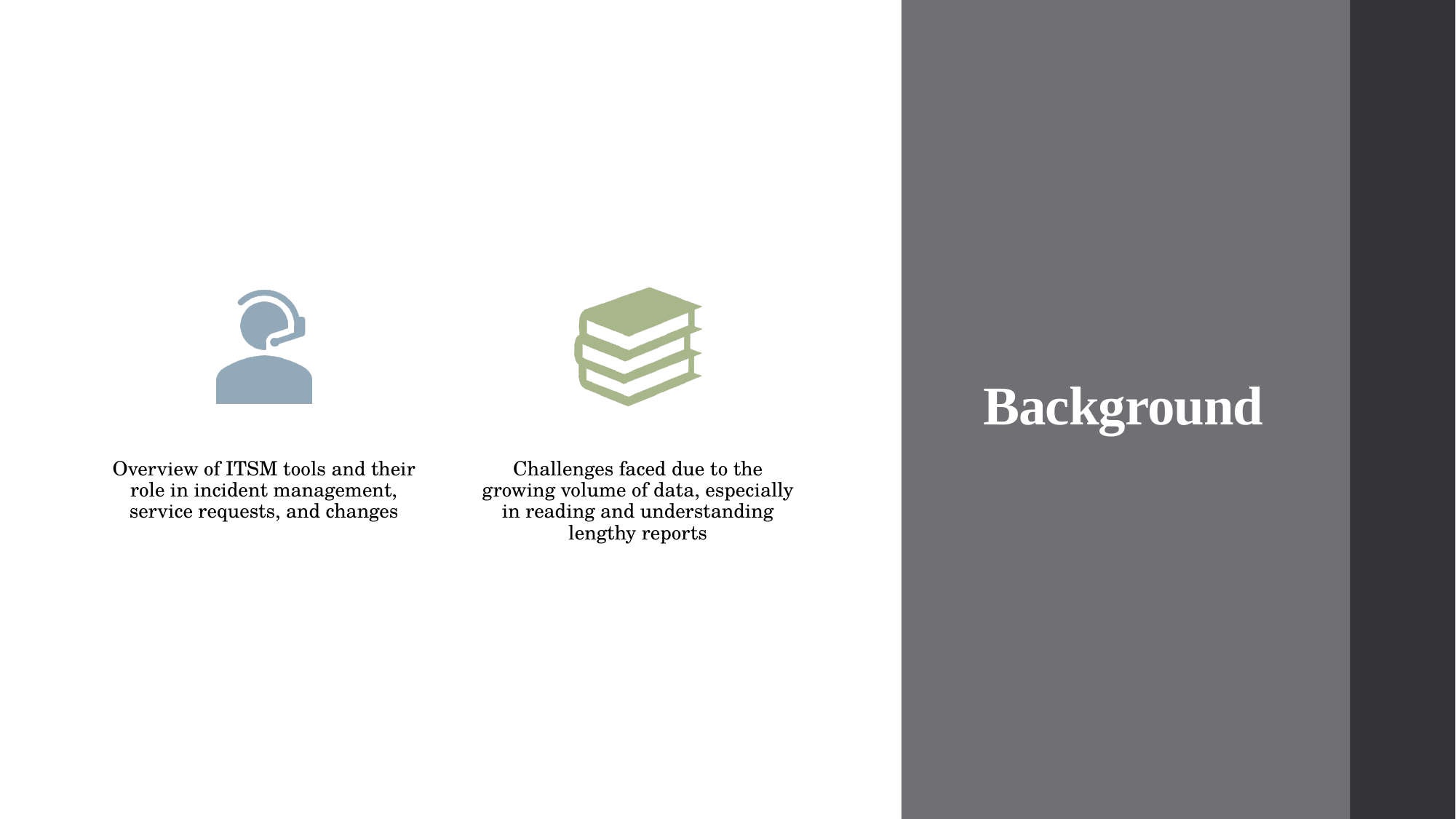

Overview of ITSM tools and their role in incident management, service requests, and changes
Challenges faced due to the growing volume of data, especially in reading and understanding lengthy reports
# Background